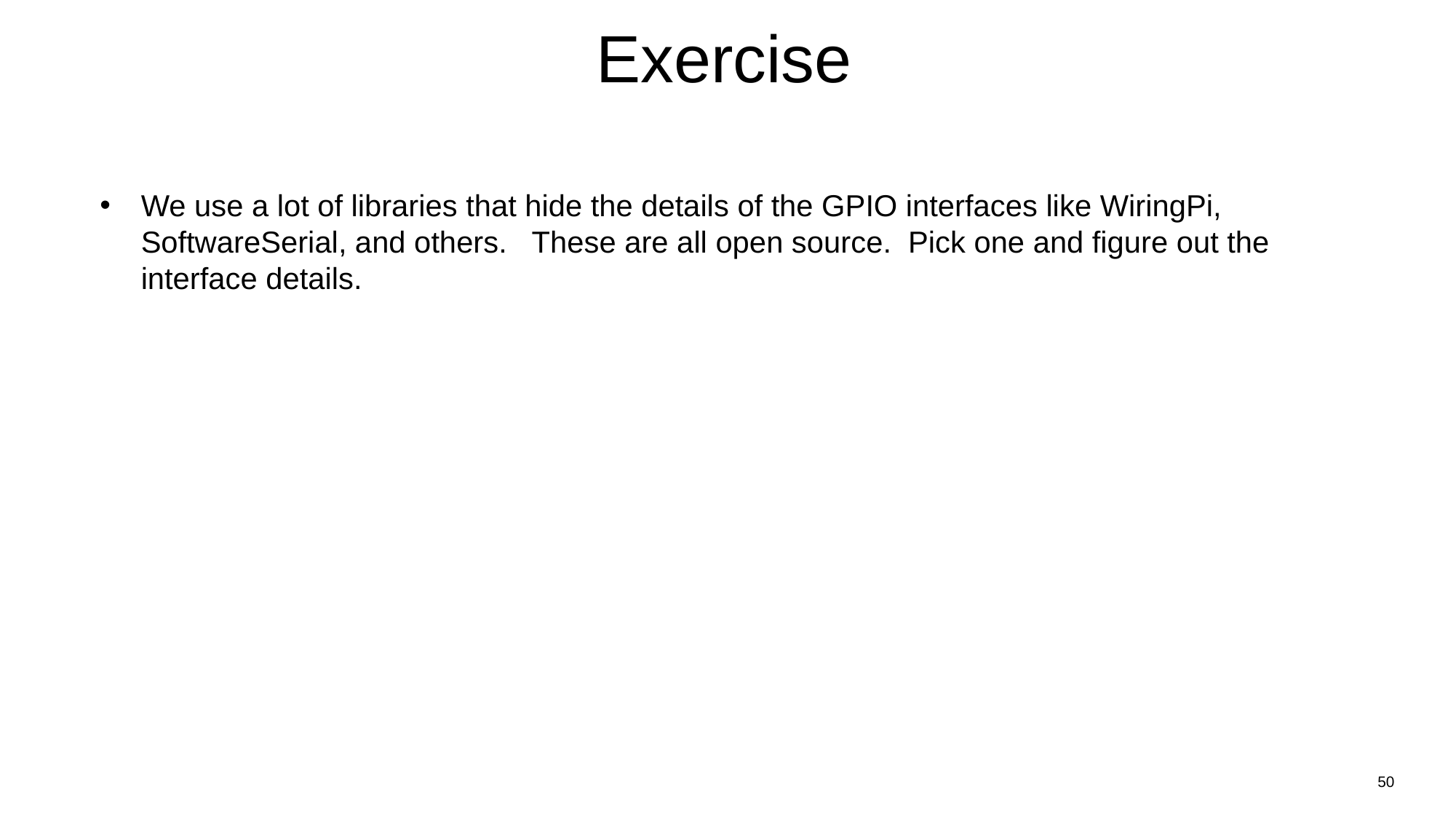

# Exercise
We use a lot of libraries that hide the details of the GPIO interfaces like WiringPi, SoftwareSerial, and others.   These are all open source.  Pick one and figure out the interface details.
50